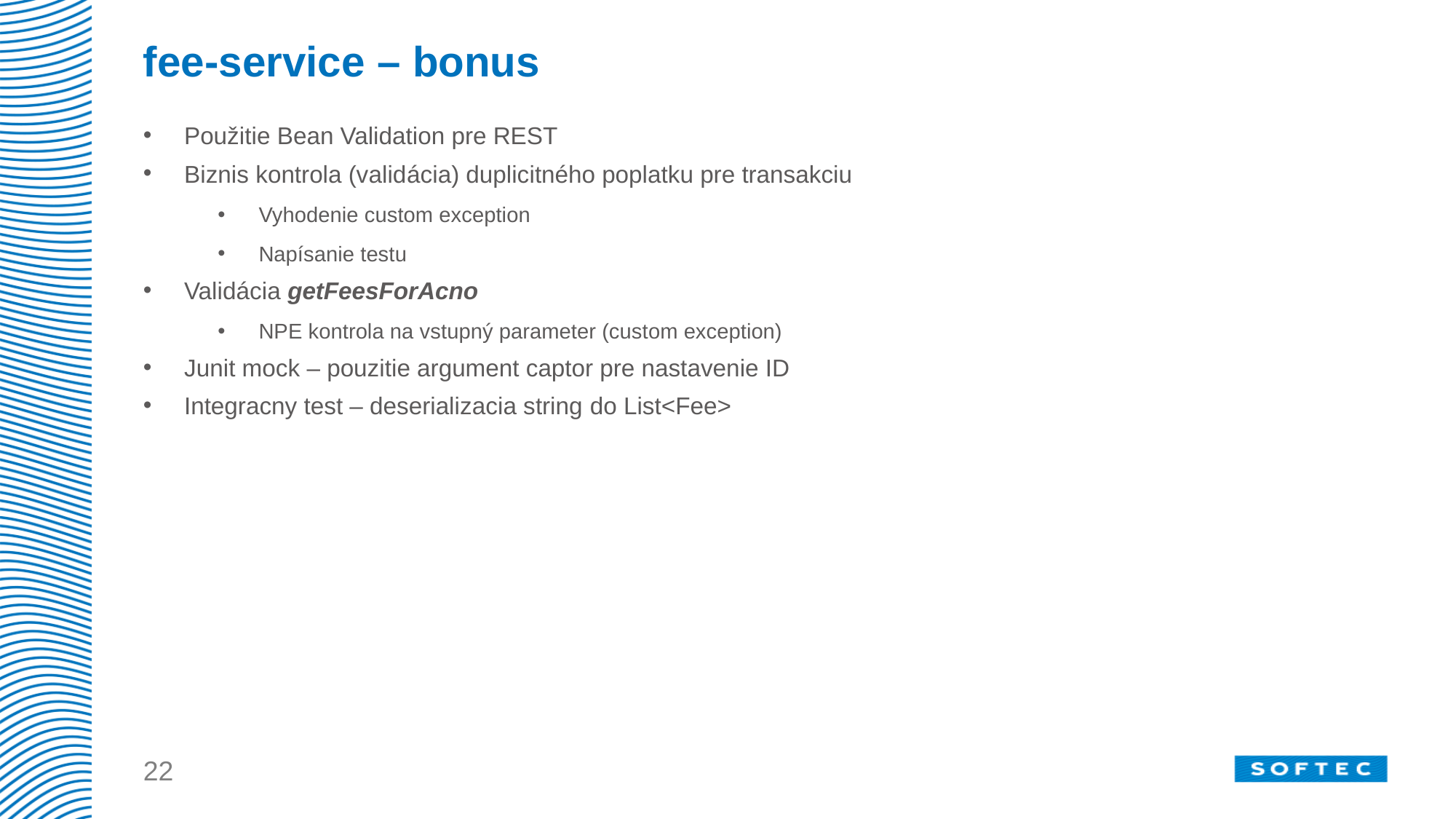

# fee-service – bonus
Použitie Bean Validation pre REST
Biznis kontrola (validácia) duplicitného poplatku pre transakciu
Vyhodenie custom exception
Napísanie testu
Validácia getFeesForAcno
NPE kontrola na vstupný parameter (custom exception)
Junit mock – pouzitie argument captor pre nastavenie ID
Integracny test – deserializacia string do List<Fee>